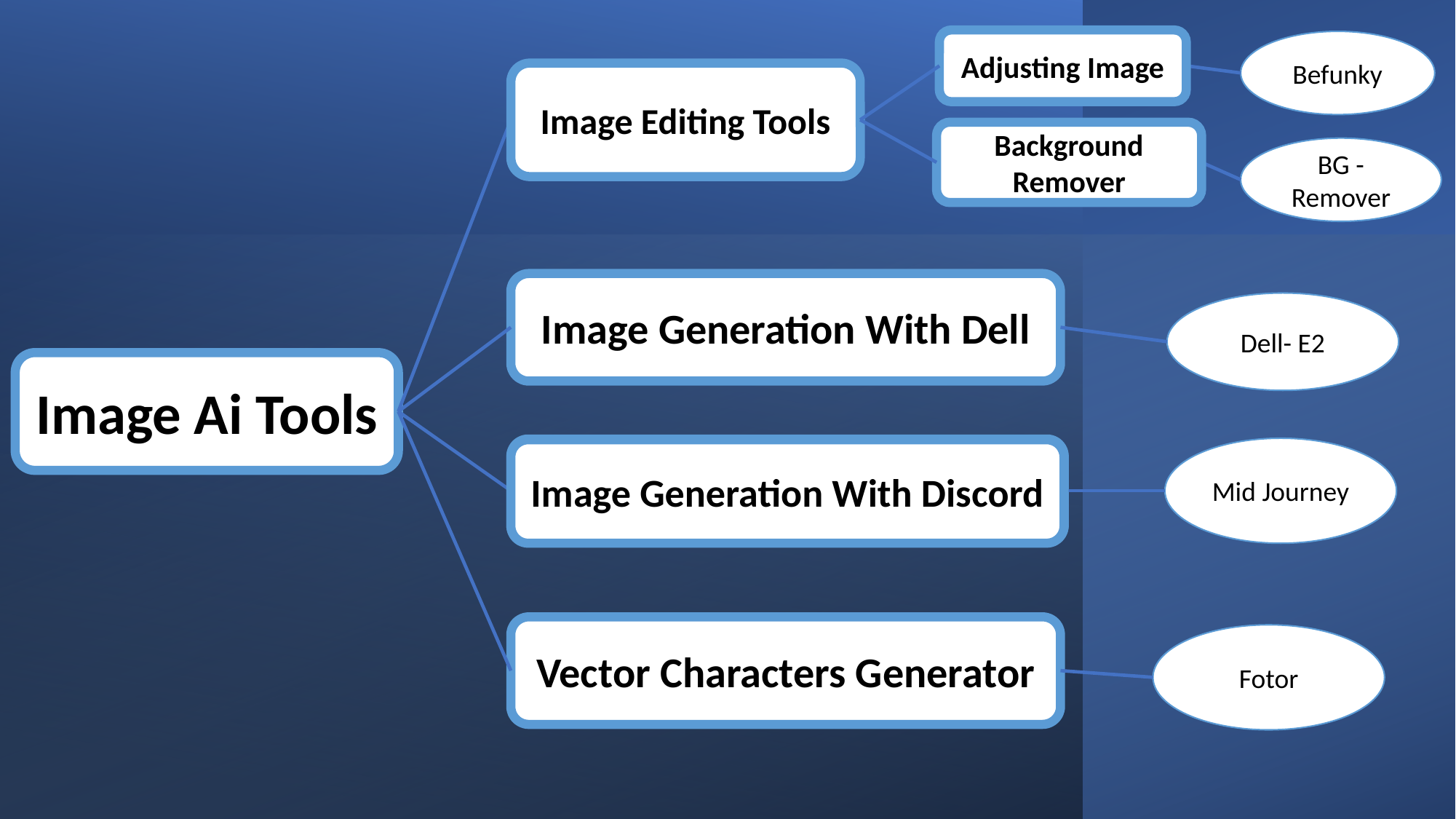

Adjusting Image
Befunky
Image Editing Tools
Background Remover
BG - Remover
Image Generation With Dell
Dell- E2
Image Ai Tools
Mid Journey
Image Generation With Discord
Image Generation With Discord
Vector Characters Generator
Fotor